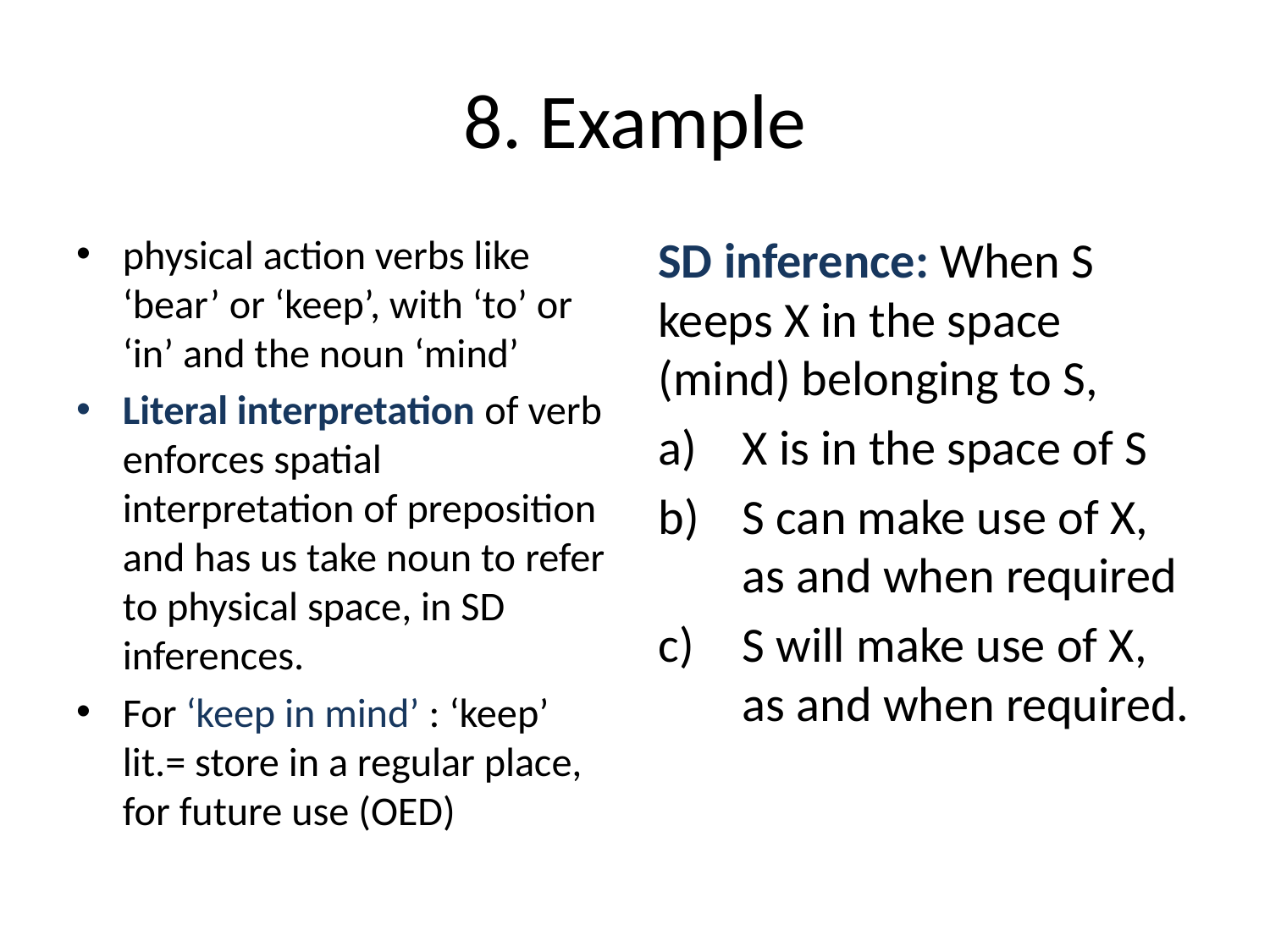

# 8. Example
physical action verbs like ‘bear’ or ‘keep’, with ‘to’ or ‘in’ and the noun ‘mind’
Literal interpretation of verb enforces spatial interpretation of preposition and has us take noun to refer to physical space, in SD inferences.
For ‘keep in mind’ : ‘keep’ lit.= store in a regular place, for future use (OED)
SD inference: When S keeps X in the space (mind) belonging to S,
X is in the space of S
S can make use of X, as and when required
S will make use of X, as and when required.